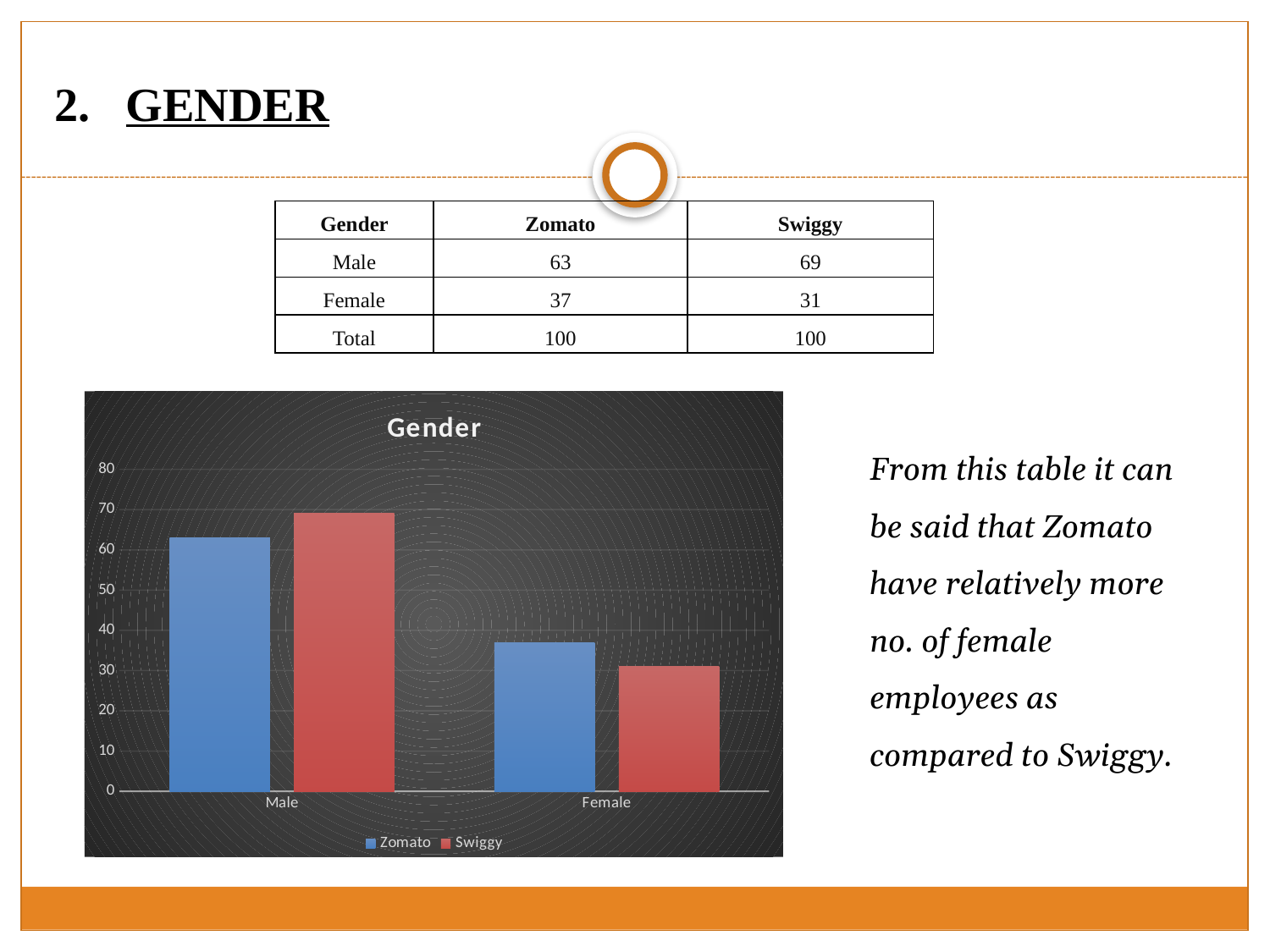

# GENDER

| Gender | Zomato | Swiggy |
| --- | --- | --- |
| Male | 63 | 69 |
| Female | 37 | 31 |
| Total | 100 | 100 |

### Chart: Gender

| Category | Zomato | Swiggy |
|---|---|---|
| Male | 63.0 | 69.0 |
| Female | 37.0 | 31.0 |
From this table it can be said that Zomato have relatively more no. of female employees as compared to Swiggy.